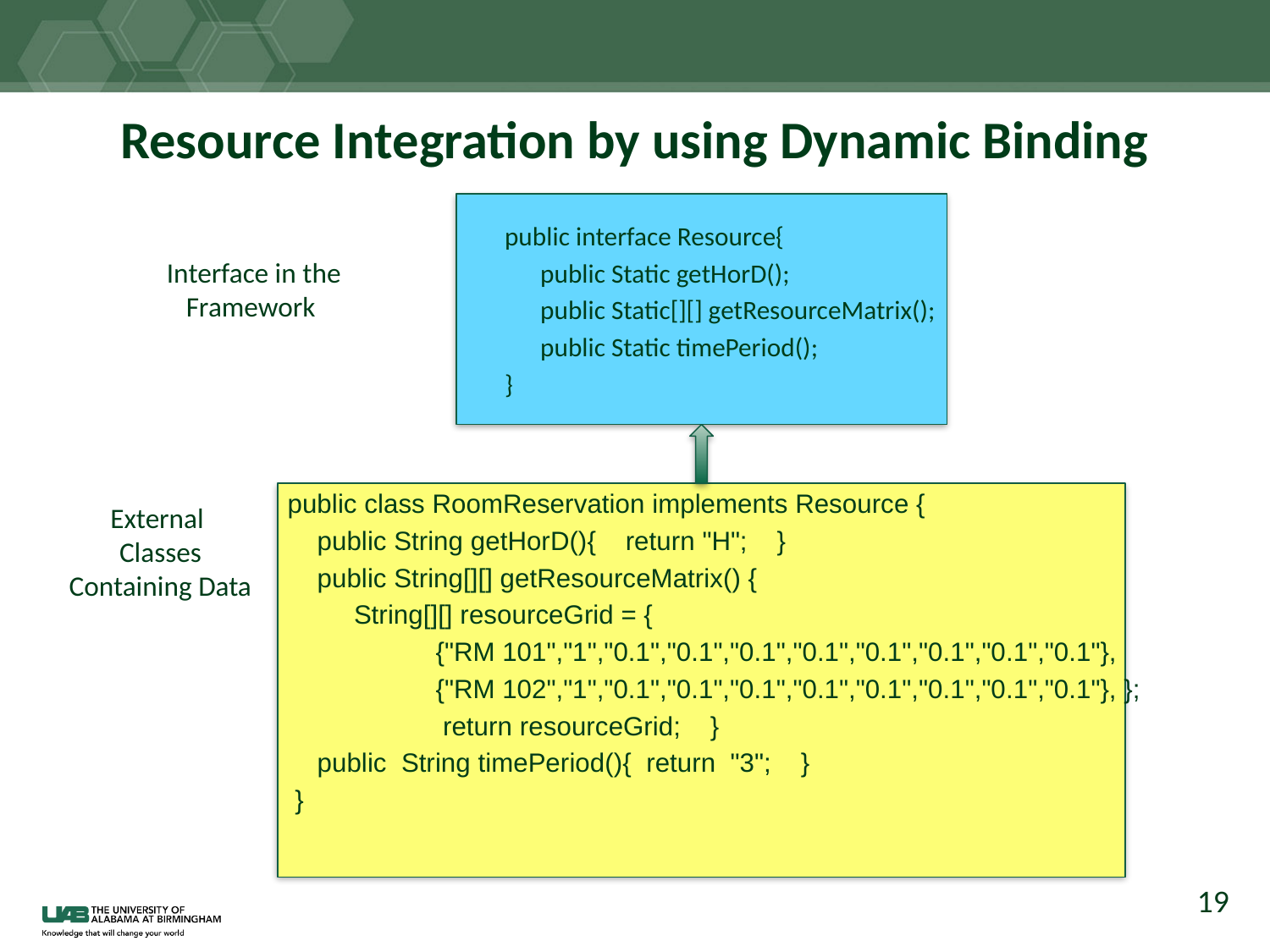

# Resource Integration by using Dynamic Binding

public interface Resource{
      public Static getHorD();
      public Static[][] getResourceMatrix();
      public Static timePeriod();
}

     public class RoomReservation implements Resource {
         public String getHorD(){    return "H";    }
         public String[][] getResourceMatrix() {
              String[][] resourceGrid = {
                         {"RM 101","1","0.1","0.1","0.1","0.1","0.1","0.1","0.1","0.1"},
                         {"RM 102","1","0.1","0.1","0.1","0.1","0.1","0.1","0.1","0.1"}, };
                          return resourceGrid;    }
         public  String timePeriod(){  return  "3";    }
      }

Interface in the Framework

External
Classes
Containing Data
19